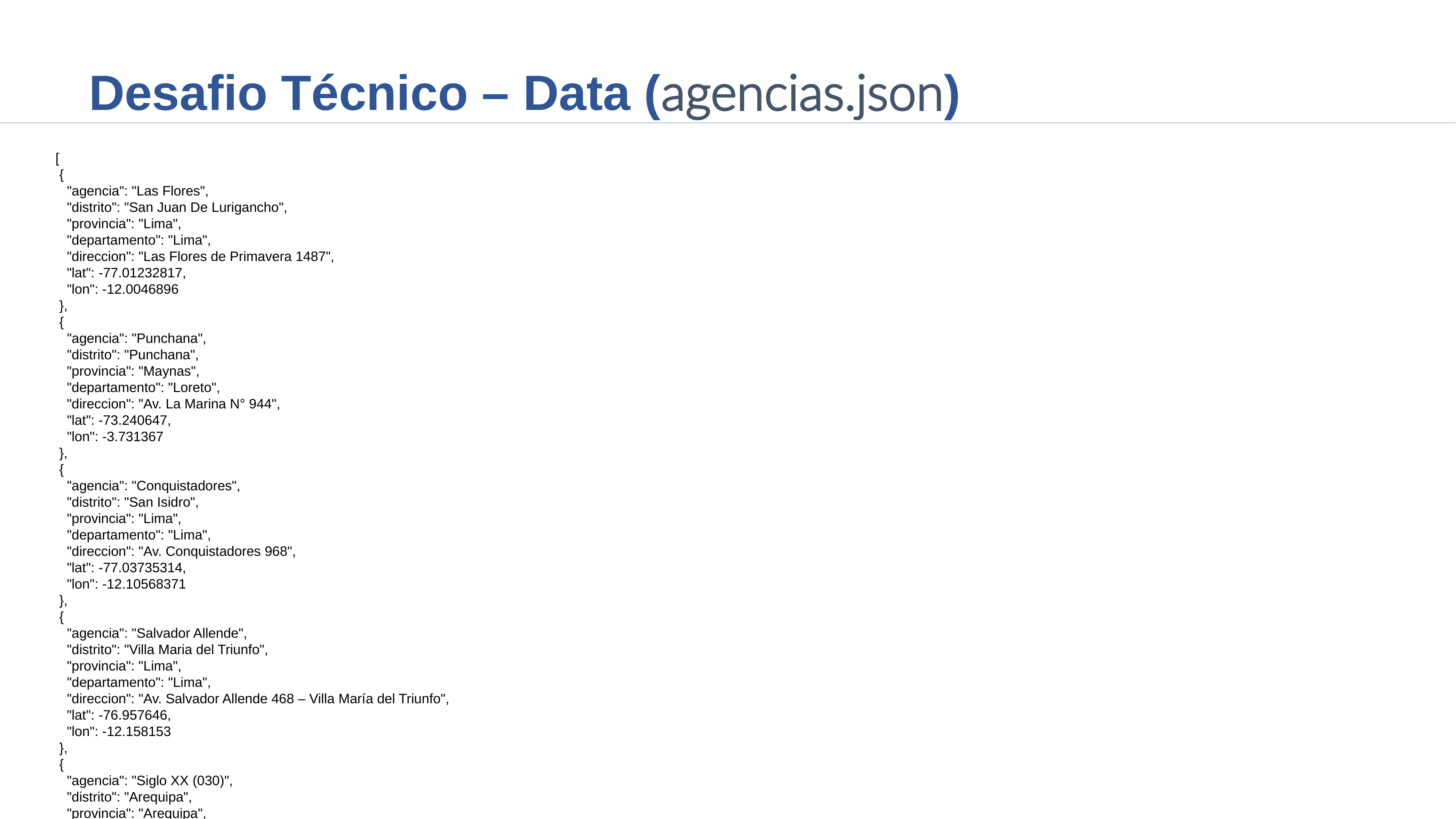

# Desafio Técnico – Data (agencias.json)
[
 {
   "agencia": "Las Flores",
   "distrito": "San Juan De Lurigancho",
   "provincia": "Lima",
   "departamento": "Lima",
   "direccion": "Las Flores de Primavera 1487",
   "lat": -77.01232817,
   "lon": -12.0046896
 },
 {
   "agencia": "Punchana",
   "distrito": "Punchana",
   "provincia": "Maynas",
   "departamento": "Loreto",
   "direccion": "Av. La Marina N° 944",
   "lat": -73.240647,
   "lon": -3.731367
 },
 {
   "agencia": "Conquistadores",
   "distrito": "San Isidro",
   "provincia": "Lima",
   "departamento": "Lima",
   "direccion": "Av. Conquistadores 968",
   "lat": -77.03735314,
   "lon": -12.10568371
 },
 {
   "agencia": "Salvador Allende",
   "distrito": "Villa Maria del Triunfo",
   "provincia": "Lima",
   "departamento": "Lima",
   "direccion": "Av. Salvador Allende 468 – Villa María del Triunfo",
   "lat": -76.957646,
   "lon": -12.158153
 },
 {
   "agencia": "Siglo XX (030)",
   "distrito": "Arequipa",
   "provincia": "Arequipa",
   "departamento": "Arequipa",
   "direccion": "Av. Siglo XX N°122 Cercado de Arequipa",
   "lat": -71.530671,
   "lon": -16.399615
 },
 {
   "agencia": "Constructores",
   "distrito": "La Molina",
   "provincia": "Lima",
   "departamento": "Lima",
   "direccion": "Av Constructores Cuadra 1 Mz. D Lote 5",
   "lat": -76.957802,
   "lon": -12.067233
 },
 {
   "agencia": "Victor Larco",
   "distrito": "Trujillo",
   "provincia": "Trujillo",
   "departamento": "La Libertad",
   "direccion": "Av. Víctor Larco Herrera N° 1631 Urbanización Fátima",
   "lat": -79.042123,
   "lon": -8.128624
 },
 {

   "agencia": "Socabaya",

   "distrito": "Socabaya",

   "provincia": "Arequipa",

   "departamento": "Arequipa",

   "direccion": "Av. San Martín de Socabaya N° 307 Socabaya",

   "lat": -71.529979,

   "lon": -16.438285

 },

 {

   "agencia": "Colonial",

   "distrito": "Callao",

   "provincia": "Callao",

   "departamento": "Lima",

   "direccion": "Av. Oscar Benavides Mz. V Lotes 38 y 39",

   "lat": -77.094569,

   "lon": -12.05266

 },

 {

   "agencia": "Bagua",

   "distrito": "Bagua Chica",

   "provincia": "Bagua",

   "departamento": "Amazonas",

   "direccion": "Jr. Comercio  N°  532 (C-5 Mz 220 Lote 31)",

   "lat": -78.53162,

   "lon": -5.639817

 },

 {

   "agencia": "El Porvenir",

   "distrito": "El Porvenir",

   "provincia": "Trujillo",

   "departamento": "La Libertad",

   "direccion": "Jr. Micaela Bastidas N° 1201 ",

   "lat": -79.00303884,

   "lon": -8.08513996

 },

 {

   "agencia": "Faber Castell",

   "distrito": "Ate",

   "provincia": "Lima",

   "departamento": "Lima",

   "direccion": "Av. La Molina N. 161",

   "lat": -76.963932,

   "lon": -12.055857

 },

 {

   "agencia": "Real Plaza Salaverry",

   "distrito": "Jesús María",

   "provincia": "Lima",

   "departamento": "Lima",

   "direccion": "Av. Salaverry Cdra. 23 y 24",

   "lat": -77.051717,

   "lon": -12.089713

 },

 {

   "agencia": "Tottus Sullana",

   "distrito": "Sullana",

   "provincia": "Sullana",

   "departamento": "Piura",

   "direccion": "Av. Panamericana N°461 Urbanización Santa Rosa",

   "lat": -80.697197,

   "lon": -4.903301

 },

 {

   "agencia": "Open Plaza Pucallpa",

   "distrito": "Calleria",

   "provincia": "Coronel Portillo",

   "departamento": "Ucayali",

   "direccion": "Av. Centenario – Av. Juan Vargas",

   "lat": -74.566592,

   "lon": -8.387681

 },

 {

   "agencia": "Yanahuara",

   "distrito": "Yanahuara",

   "provincia": "Arequipa",

   "departamento": "Arequipa",

   "direccion": "Av. Ejército  / Urb. Jardín Mz. A Lt. 03",

   "lat": -71.542328,

   "lon": -16.391764

 },

 {

   "agencia": "De la Fuente",

   "distrito": "Miraflores",

   "provincia": "Lima",

   "departamento": "Lima",

   "direccion": "Av. 28 de Julio 1121",

   "lat": -77.02138969,

   "lon": -12.13000805

 },

 {

   "agencia": "Naylamp",

   "distrito": "San Juan de Lurigancho",

   "provincia": "Lima",

   "departamento": "Lima",

   "direccion": "Av. Gran Chimú 568",

   "lat": -77.00450896,

   "lon": -12.0268364

 },

 {

   "agencia": "Próceres",

   "distrito": "San Juan De Lurigancho",

   "provincia": "Lima",

   "departamento": "Lima",

   "direccion": "Av. Proceres de la Independencia N° 2062 - SJL",

   "lat": -77.009044,

   "lon": -11.998248

 },

 {

   "agencia": "Real Plaza Cajamarca",

   "distrito": "Cajamarca",

   "provincia": "Cajamarca",

   "departamento": "Cajamarca",

   "direccion": " Av. vía de Evitamiento Norte",

   "lat": -78.506083,

   "lon": -7.154024

 },

 {

   "agencia": "Hersil",
   "distrito": "Ate",
   "provincia": "Lima",
   "departamento": "Lima",
   "direccion": "Av. Los Frutales 220",
   "lat": -76.96720247,
   "lon": -12.05953566
 },
 {
   "agencia": "Owens Illinois",
   "distrito": "Lurín",
   "provincia": "Lima",
   "departamento": "Lima",
   "direccion": "S/N Pampas De Mamay Lote A-2-3",
   "lat": -76.831697,
   "lon": -12.297813
 },
 {
   "agencia": "Enotria",
   "distrito": "Ate",
   "provincia": "Lima",
   "departamento": "Lima",
   "direccion": "Av. Nicolas Ayllon 2890",
   "lat": -76.972601,
   "lon": -12.058336
 },
 {
   "agencia": "Real Plaza Cusco",
   "distrito": "Cusco",
   "provincia": "Cusco",
   "departamento": "Cusco",
   "direccion": "Av. De la Cultura Lt. A-2",
   "lat": -71.950088,
   "lon": -13.523304
 }
]